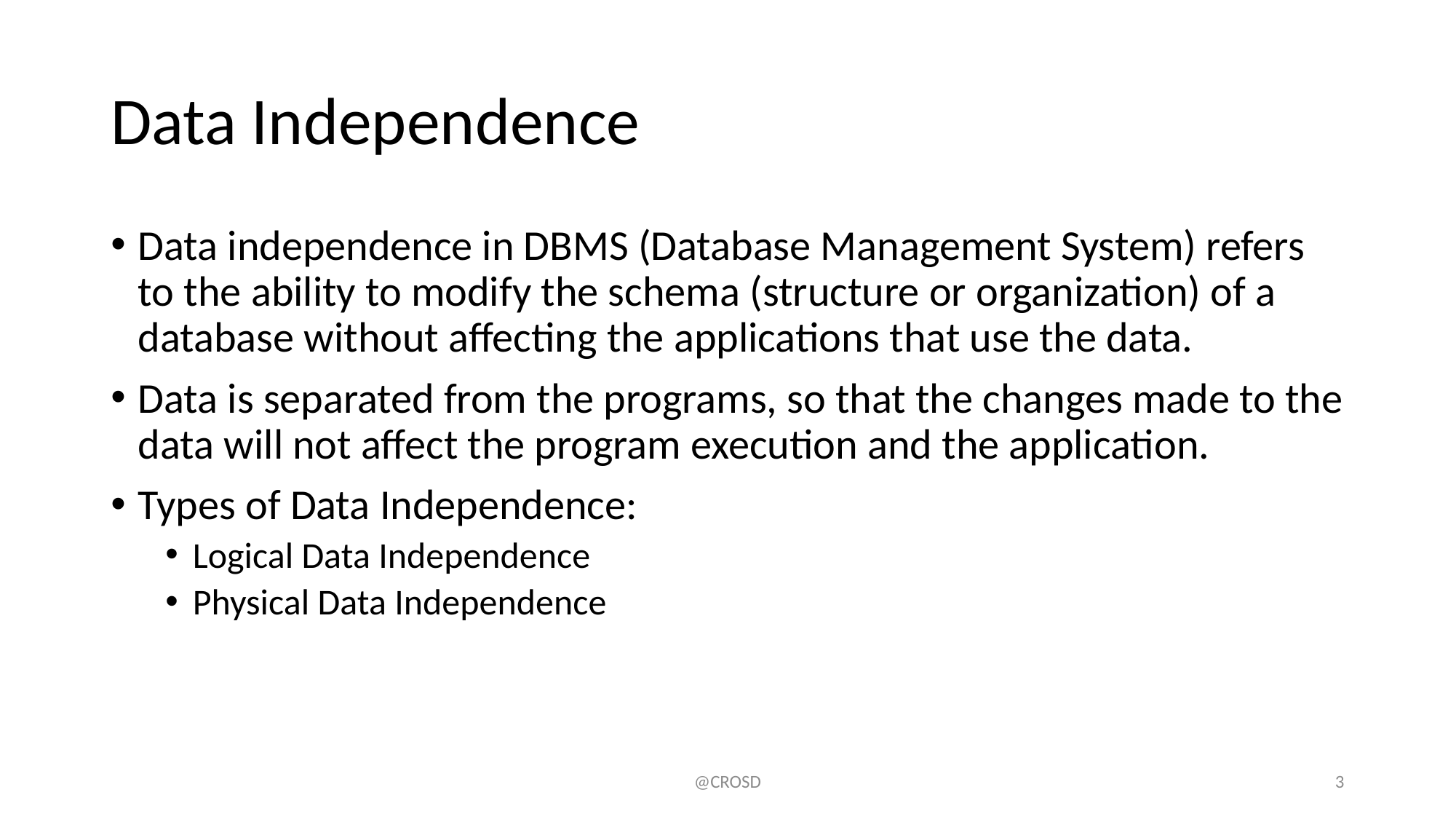

# Data Independence
Data independence in DBMS (Database Management System) refers to the ability to modify the schema (structure or organization) of a database without affecting the applications that use the data.
Data is separated from the programs, so that the changes made to the data will not affect the program execution and the application.
Types of Data Independence:
Logical Data Independence
Physical Data Independence
@CROSD
3